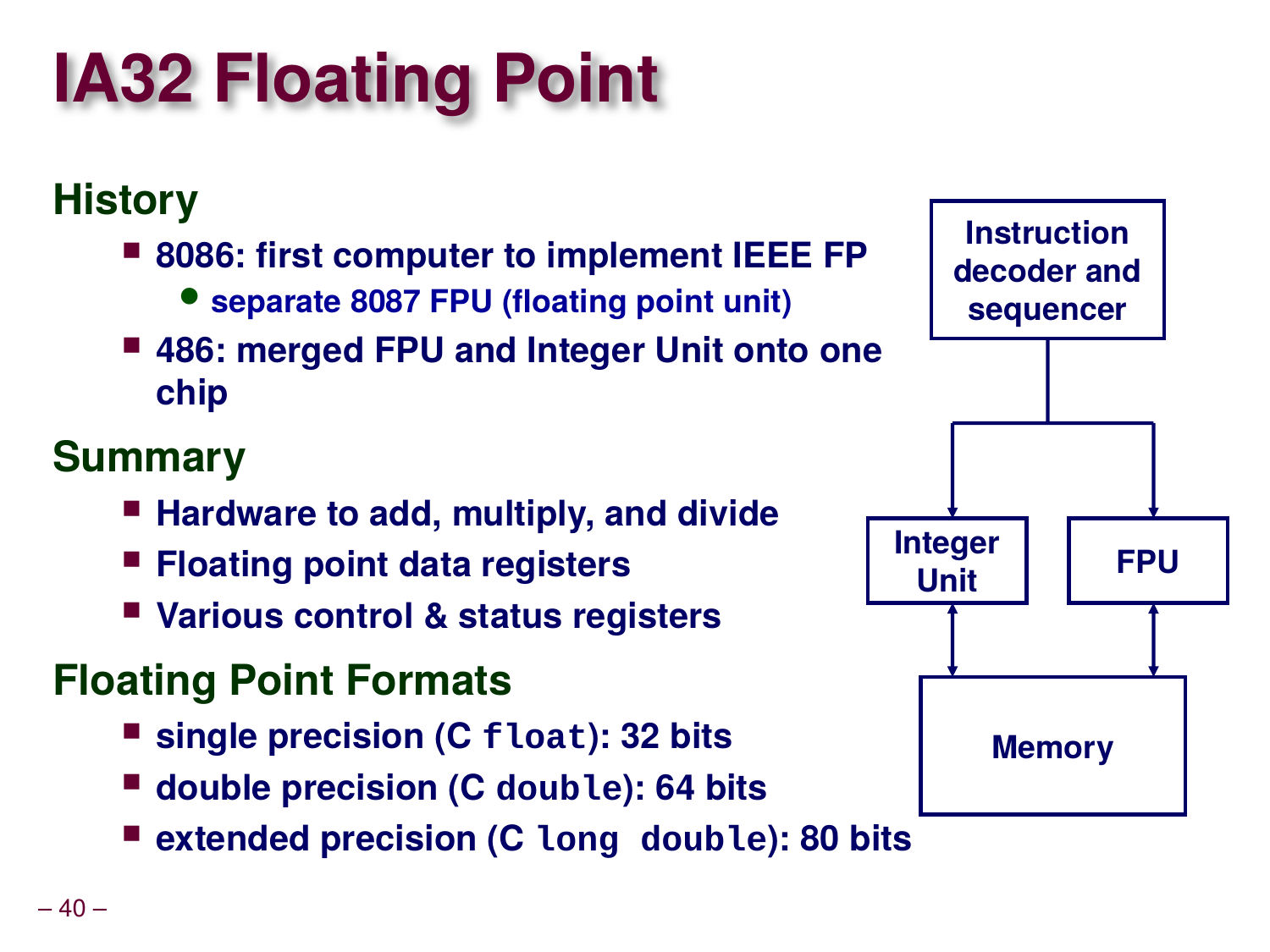

# IA32 Floating Point
History
8086: first computer to implement IEEE FP
separate 8087 FPU (floating point unit)
486: merged FPU and Integer Unit onto one chip
Summary
Hardware to add, multiply, and divide
Floating point data registers
Various control & status registers
Floating Point Formats
single precision (C float): 32 bits
double precision (C double): 64 bits
extended precision (C long double): 80 bits
Instruction
decoder and
sequencer

Integer
Unit
FPU

Memory